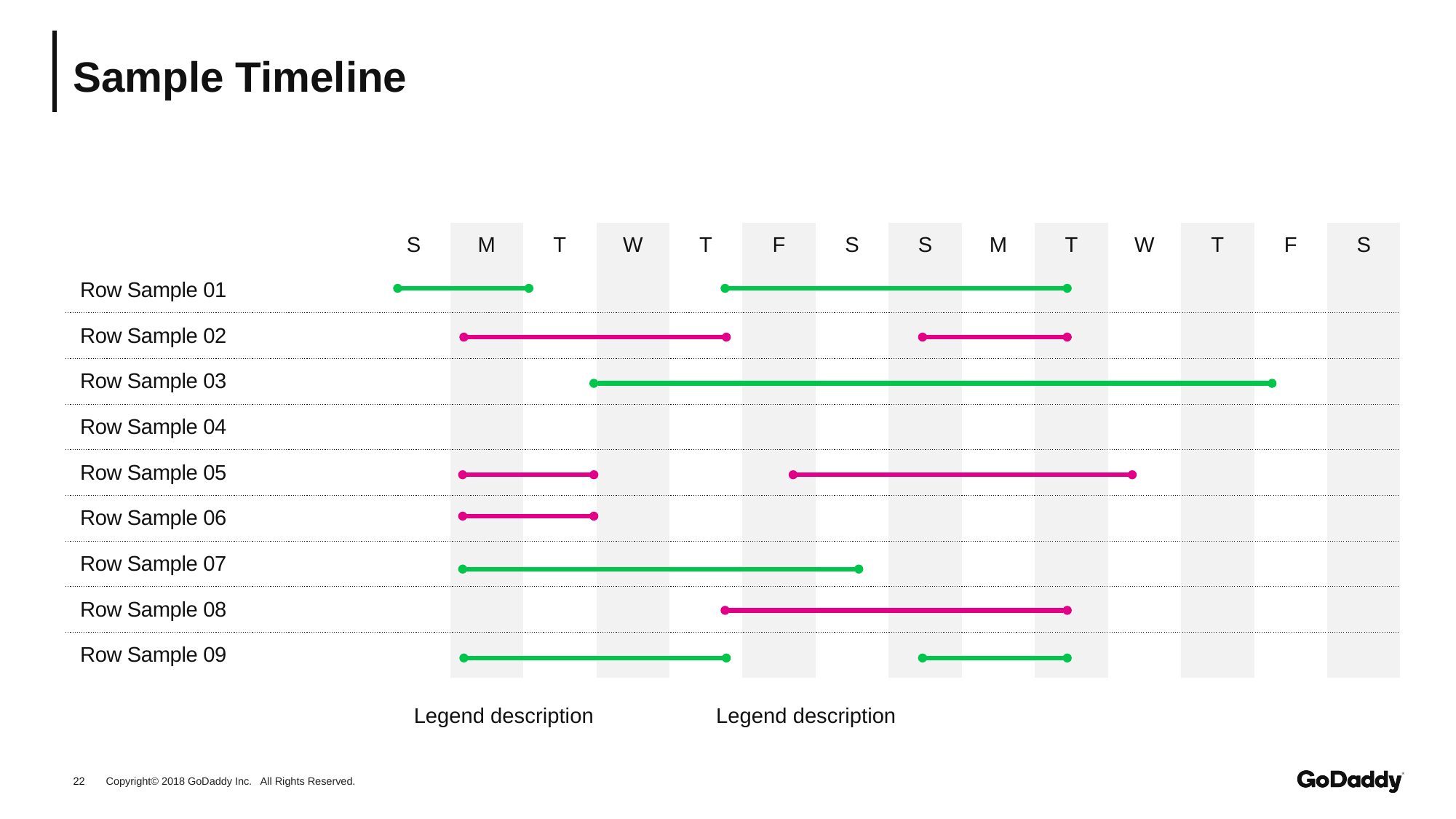

# Sample Timeline
|  | S | M | T | W | T | F | S | S | M | T | W | T | F | S |
| --- | --- | --- | --- | --- | --- | --- | --- | --- | --- | --- | --- | --- | --- | --- |
| Row Sample 01 |  |  |  |  |  |  |  |  |  |  |  |  |  |  |
| Row Sample 02 |  |  |  |  |  |  |  |  |  |  |  |  |  |  |
| Row Sample 03 |  |  |  |  |  |  |  |  |  |  |  |  |  |  |
| Row Sample 04 |  |  |  |  |  |  |  |  |  |  |  |  |  |  |
| Row Sample 05 |  |  |  |  |  |  |  |  |  |  |  |  |  |  |
| Row Sample 06 |  |  |  |  |  |  |  |  |  |  |  |  |  |  |
| Row Sample 07 |  |  |  |  |  |  |  |  |  |  |  |  |  |  |
| Row Sample 08 |  |  |  |  |  |  |  |  |  |  |  |  |  |  |
| Row Sample 09 |  |  |  |  |  |  |  |  |  |  |  |  |  |  |
Legend description

Legend description

22
Copyright© 2018 GoDaddy Inc.   All Rights Reserved.